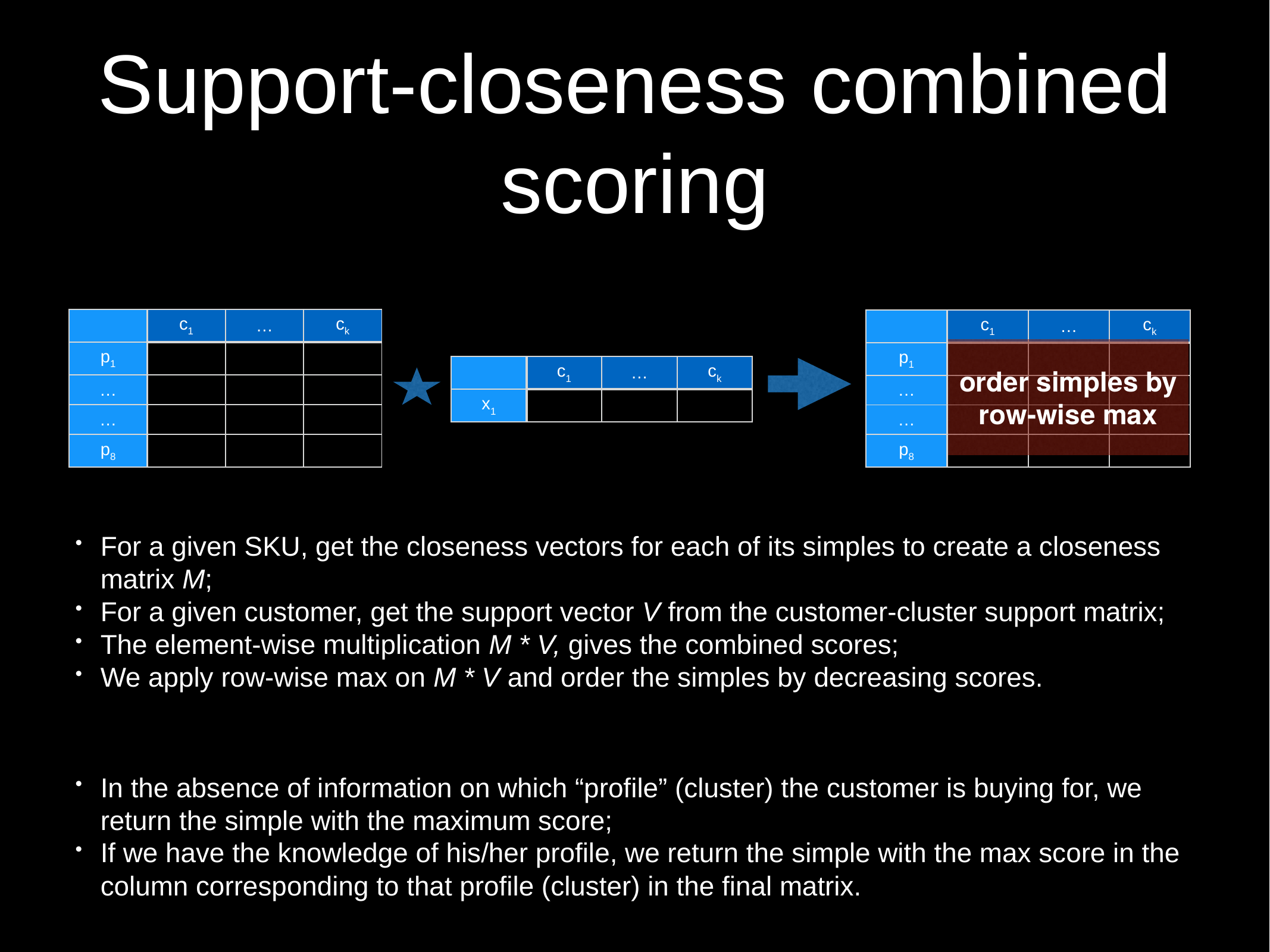

# Support-closeness combined scoring
|  | c1 | … | ck |
| --- | --- | --- | --- |
| p1 |  |  |  |
| … |  |  |  |
| … |  |  |  |
| p8 |  |  |  |
|  | c1 | … | ck |
| --- | --- | --- | --- |
| p1 |  |  |  |
| … |  |  |  |
| … |  |  |  |
| p8 |  |  |  |
order simples by row-wise max
|  | c1 | … | ck |
| --- | --- | --- | --- |
| x1 |  |  |  |

For a given SKU, get the closeness vectors for each of its simples to create a closeness matrix M;
For a given customer, get the support vector V from the customer-cluster support matrix;
The element-wise multiplication M * V, gives the combined scores;
We apply row-wise max on M * V and order the simples by decreasing scores.
In the absence of information on which “profile” (cluster) the customer is buying for, we return the simple with the maximum score;
If we have the knowledge of his/her profile, we return the simple with the max score in the column corresponding to that profile (cluster) in the final matrix.